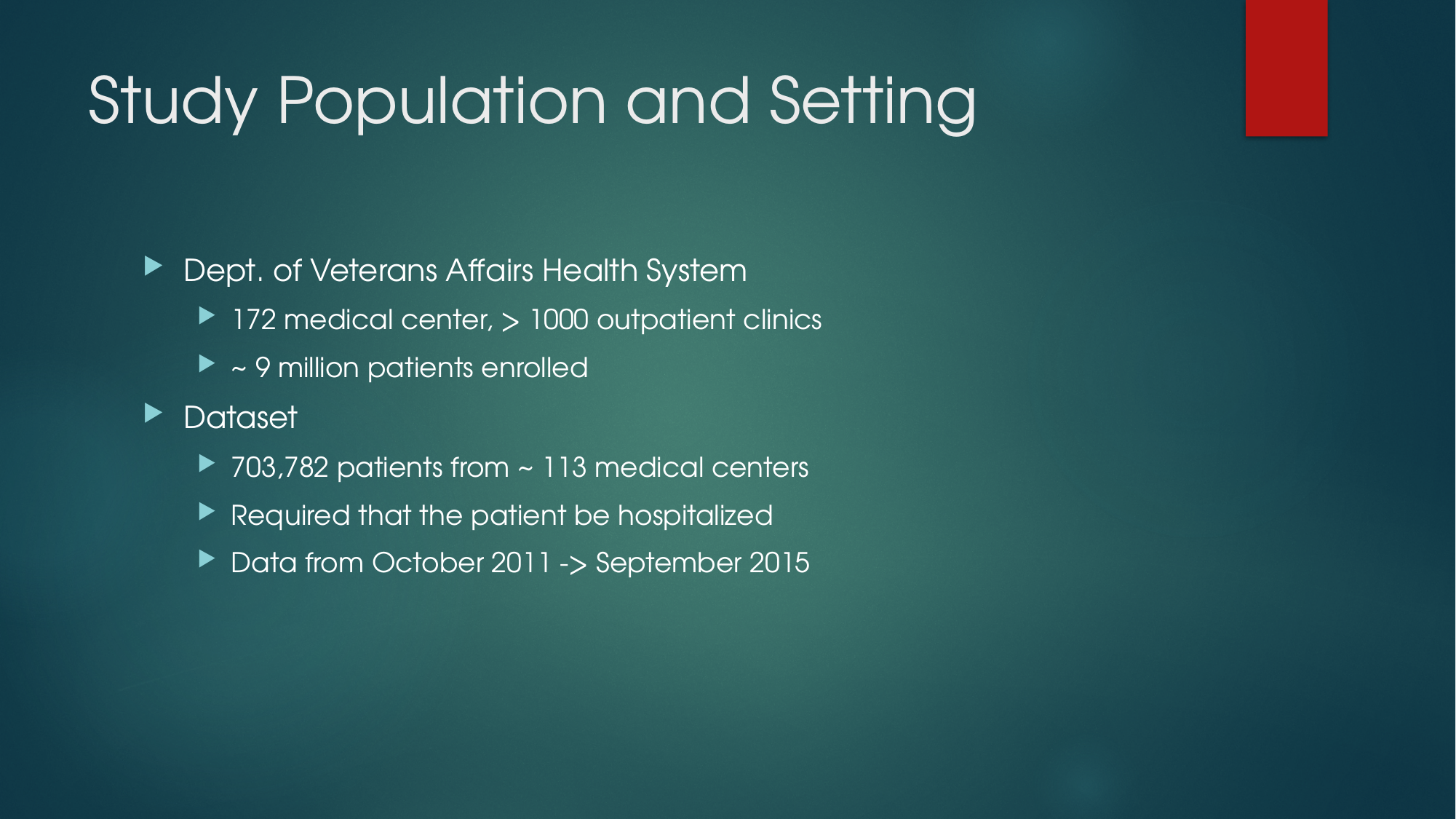

# Study Population and Setting
Dept. of Veterans Affairs Health System
172 medical center, > 1000 outpatient clinics
~ 9 million patients enrolled
Dataset
703,782 patients from ~ 113 medical centers
Required that the patient be hospitalized
Data from October 2011 -> September 2015